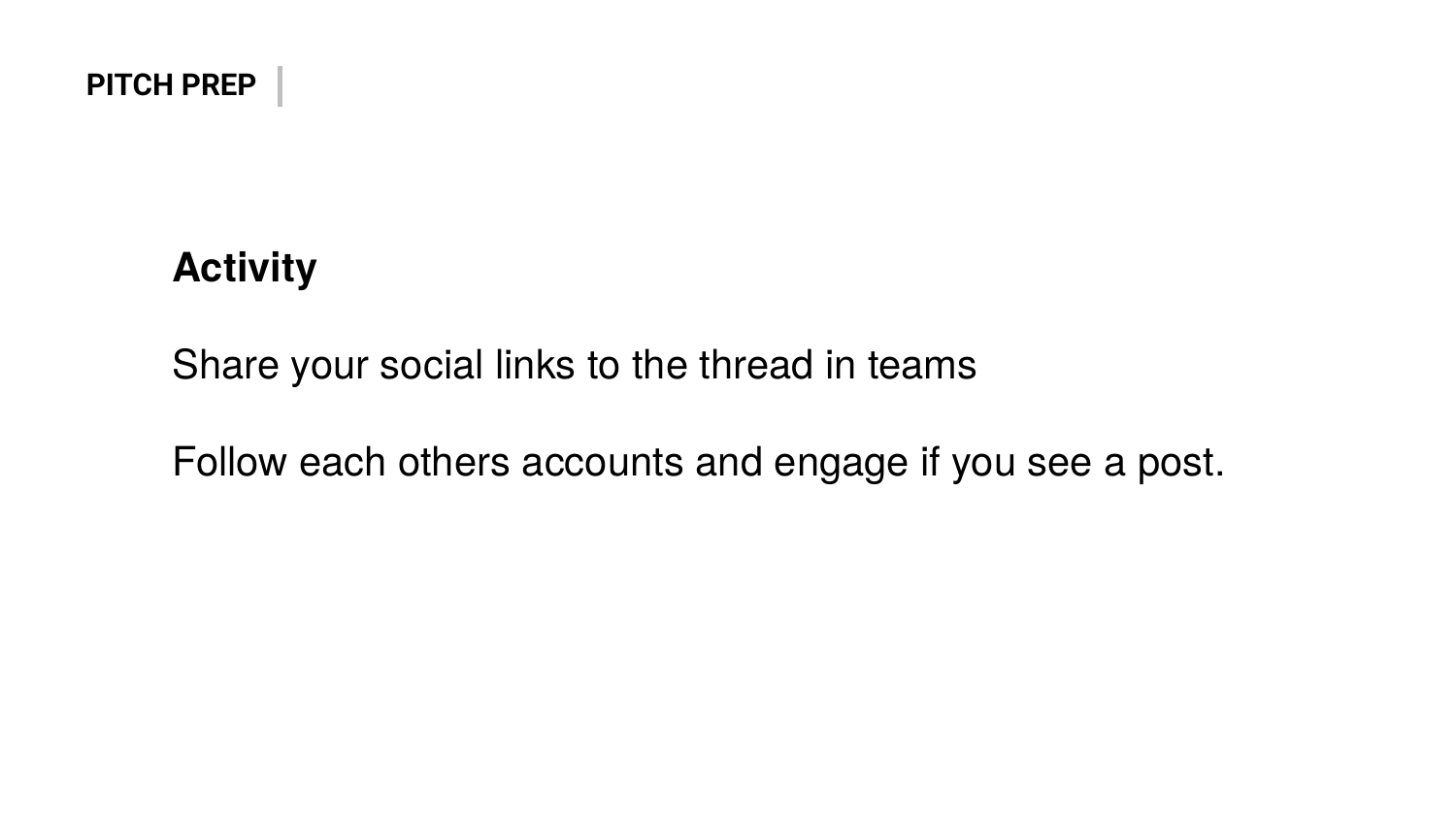

PITCH PREP

Activity

Share your social links to the thread in teams

Follow each others accounts and engage if you see a post.